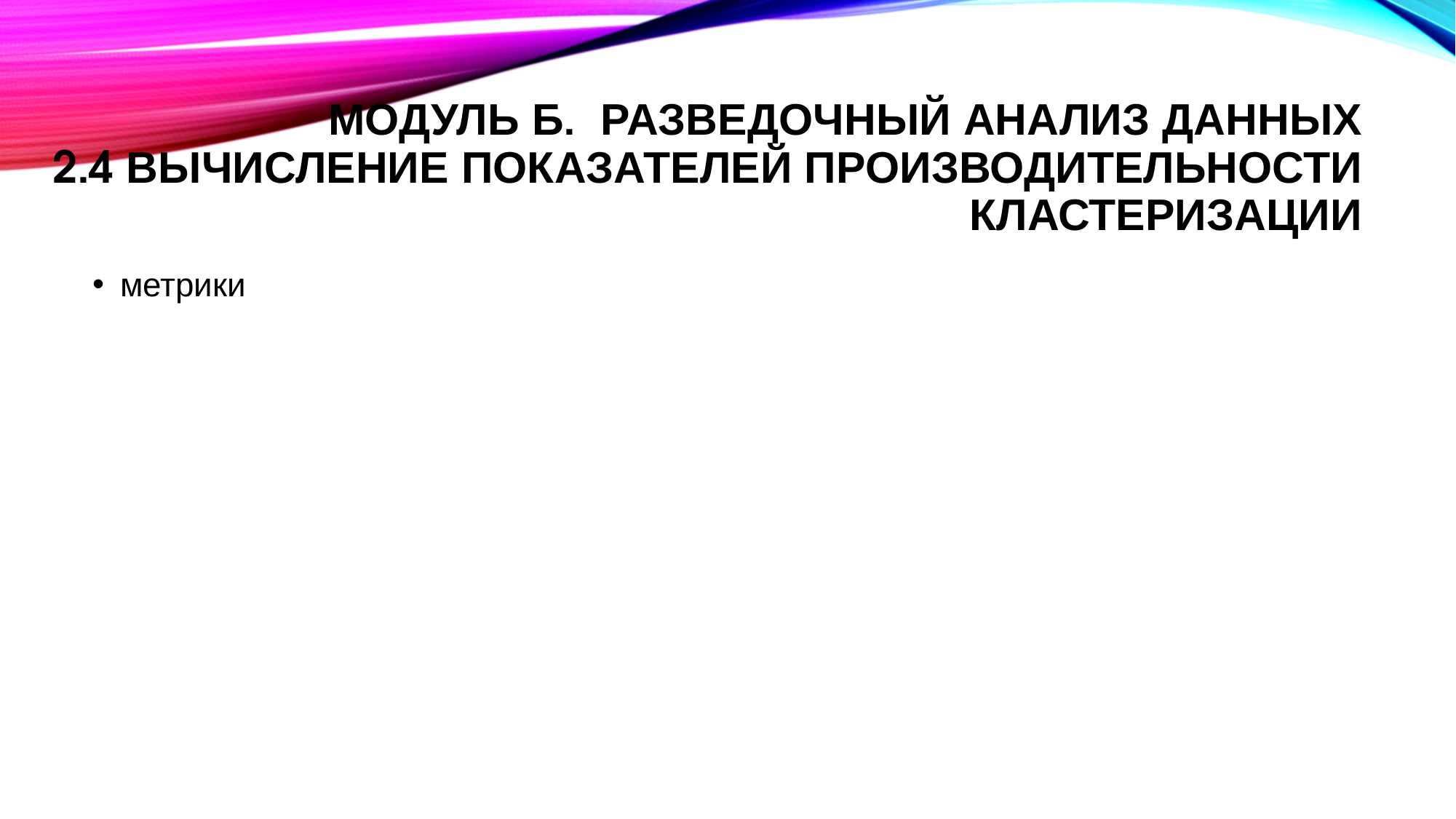

Модуль Б.  Разведочный анализ данных
2.4 Вычисление показателей производительности кластеризации
метрики